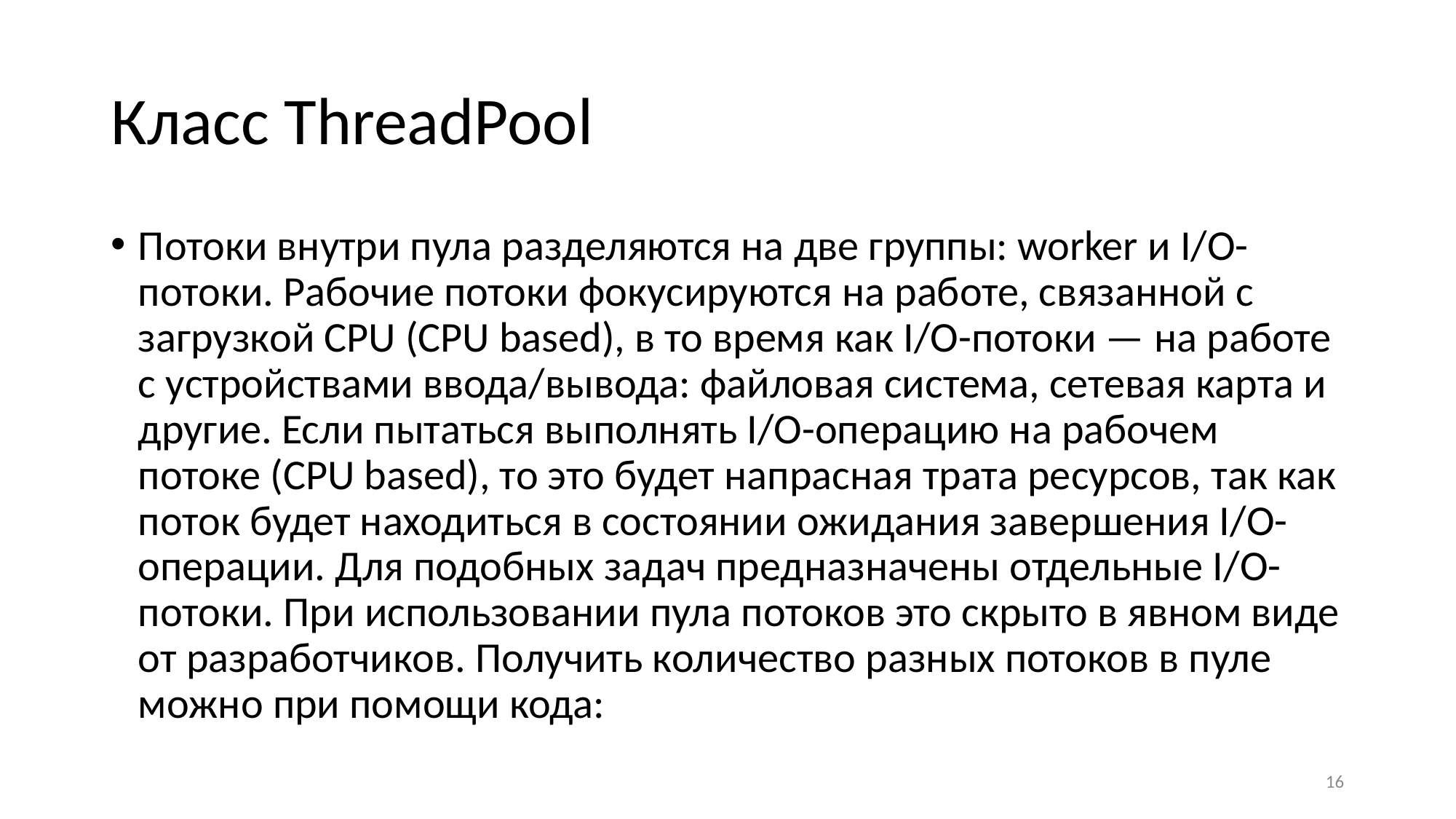

# Класс ThreadPool
Потоки внутри пула разделяются на две группы: worker и I/O-потоки. Рабочие потоки фокусируются на работе, связанной с загрузкой CPU (CPU based), в то время как I/O-потоки — на работе с устройствами ввода/вывода: файловая система, сетевая карта и другие. Если пытаться выполнять I/O-операцию на рабочем потоке (CPU based), то это будет напрасная трата ресурсов, так как поток будет находиться в состоянии ожидания завершения I/O-операции. Для подобных задач предназначены отдельные I/O-потоки. При использовании пула потоков это скрыто в явном виде от разработчиков. Получить количество разных потоков в пуле можно при помощи кода:

16